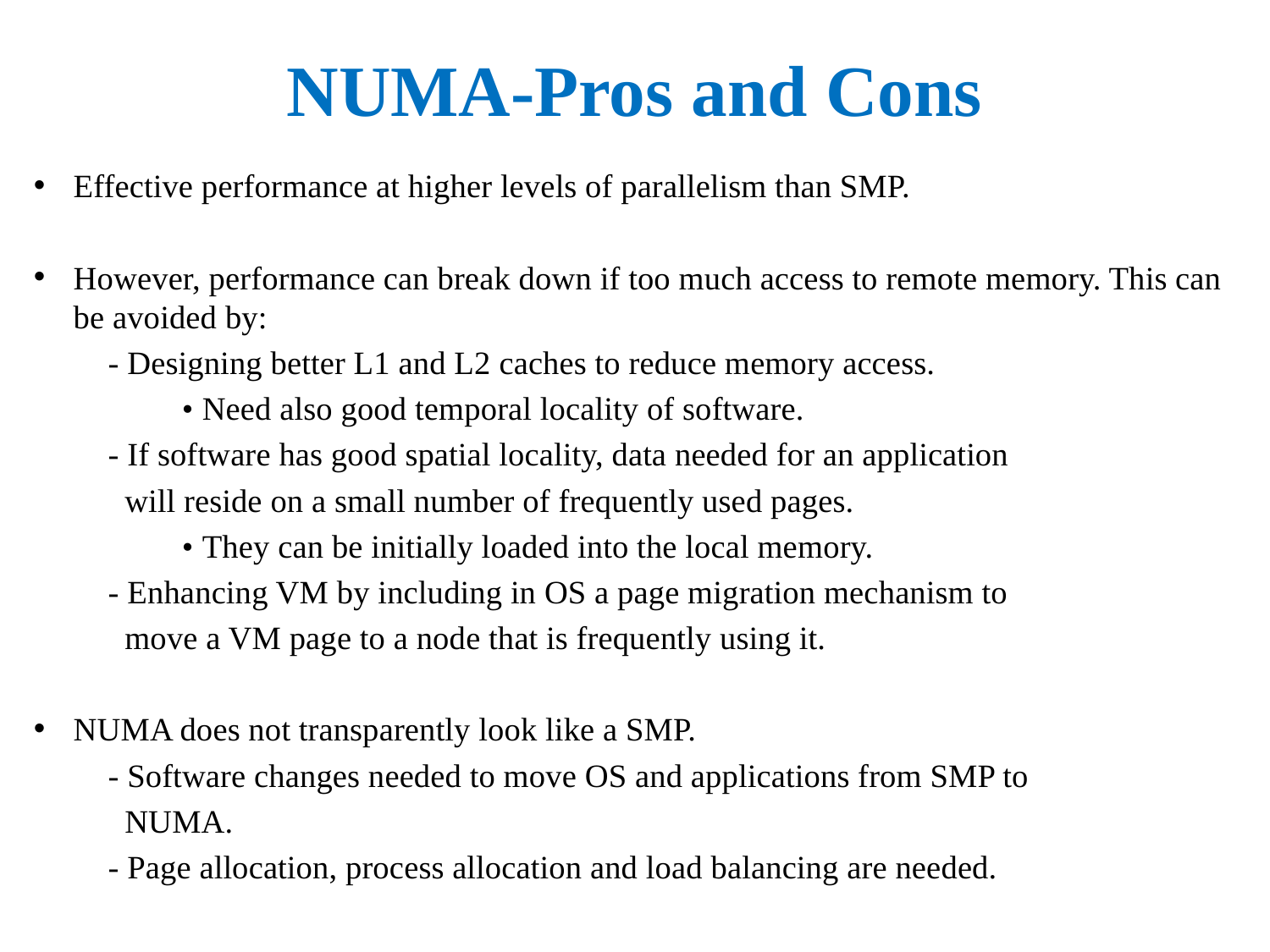

# NUMA-Pros and Cons
Effective performance at higher levels of parallelism than SMP.

However, performance can break down if too much access to remote memory. This can be avoided by:
         - Designing better L1 and L2 caches to reduce memory access.
                  • Need also good temporal locality of software.
         - If software has good spatial locality, data needed for an application
           will reside on a small number of frequently used pages.
                  • They can be initially loaded into the local memory.
         - Enhancing VM by including in OS a page migration mechanism to
           move a VM page to a node that is frequently using it.

NUMA does not transparently look like a SMP.
         - Software changes needed to move OS and applications from SMP to
           NUMA.
         - Page allocation, process allocation and load balancing are needed.